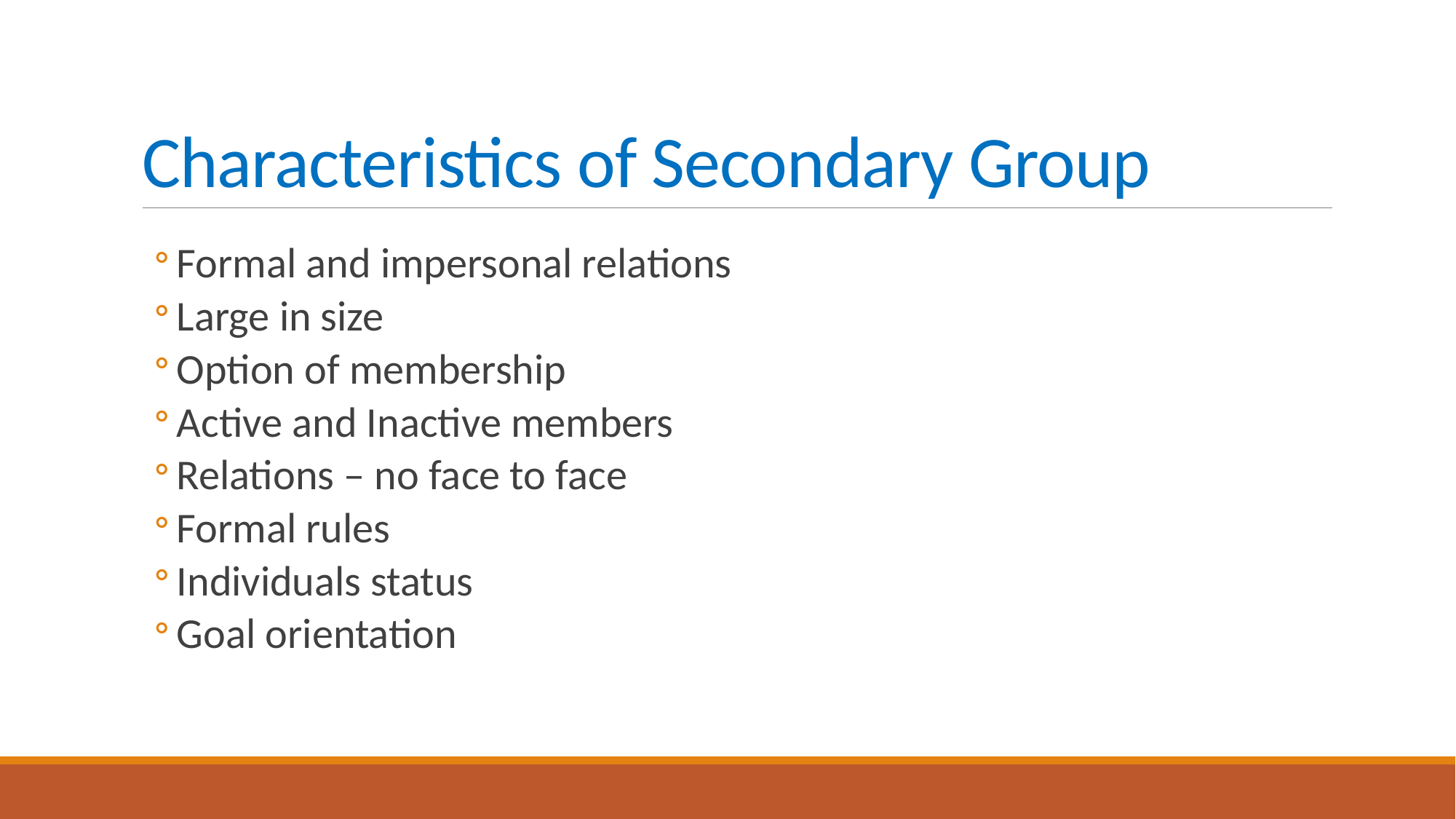

# Characteristics of Secondary Group
Formal and impersonal relations
Large in size
Option of membership
Active and Inactive members
Relations – no face to face
Formal rules
Individuals status
Goal orientation